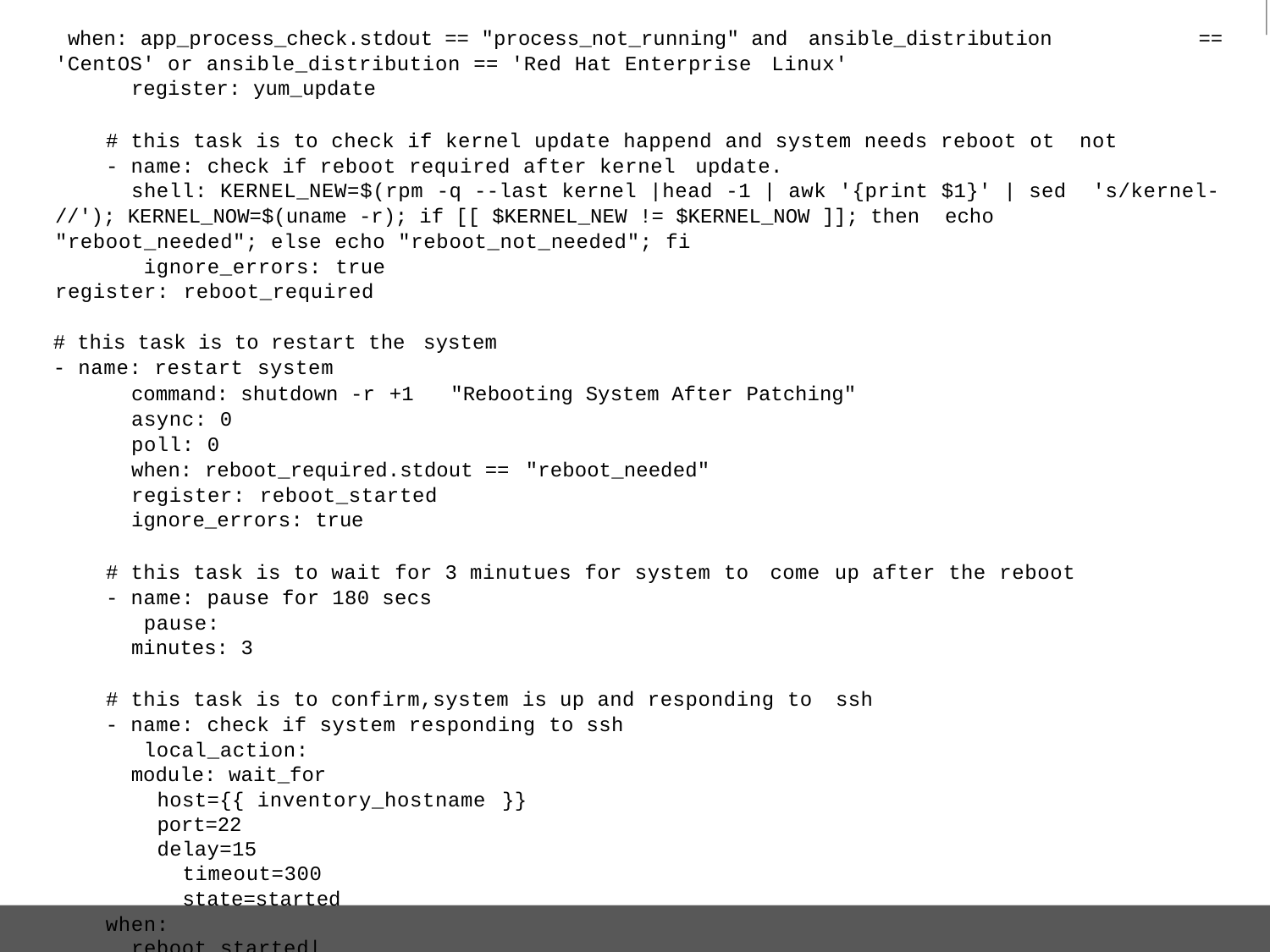

when: app_process_check.stdout == "process_not_running" and ansible_distribution
'CentOS' or ansible_distribution == 'Red Hat Enterprise Linux'
register: yum_update
==
# this task is to check if kernel update happend and system needs reboot ot not
- name: check if reboot required after kernel update.
shell: KERNEL_NEW=$(rpm -q --last kernel |head -1 | awk '{print $1}' | sed  's/kernel-
//'); KERNEL_NOW=$(uname -r); if [[ $KERNEL_NEW != $KERNEL_NOW ]]; then  echo
"reboot_needed"; else echo "reboot_not_needed"; fi  ignore_errors: true
register: reboot_required

# this task is to restart the system
- name: restart system
command: shutdown -r +1
async: 0
poll: 0
"Rebooting System After Patching"
when: reboot_required.stdout == "reboot_needed"
register: reboot_started
ignore_errors: true
# this task is to wait for 3 minutues for system to come
- name: pause for 180 secs  pause:
minutes: 3
up after the reboot
# this task is to confirm,system is up and responding to ssh
- name: check if system responding to ssh  local_action:
module: wait_for
host={{ inventory_hostname }}
port=22
delay=15  timeout=300  state=started
when: reboot_started|changed